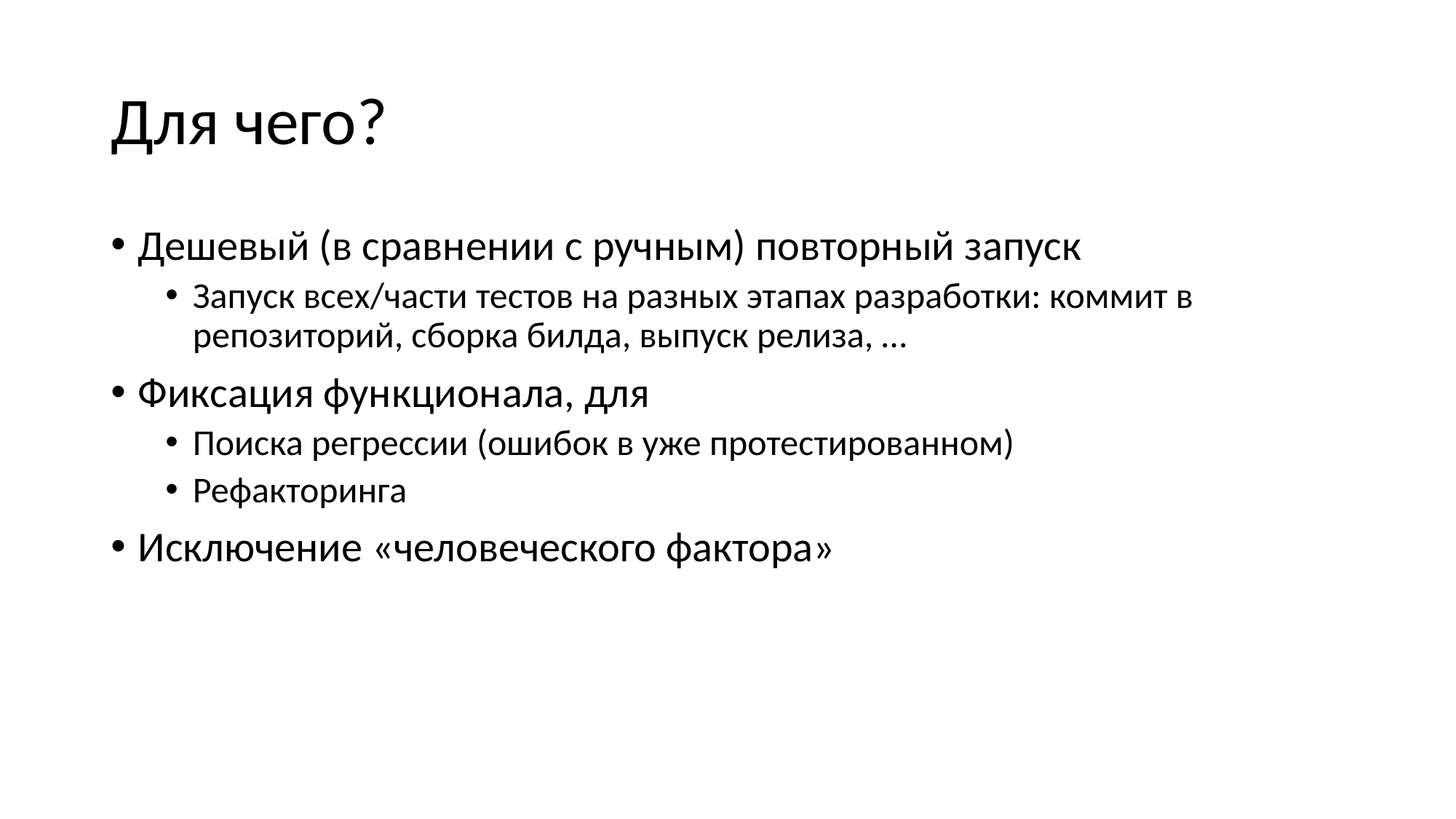

# Для чего?
Дешевый (в сравнении с ручным) повторный запуск
Запуск всех/части тестов на разных этапах разработки: коммит в репозиторий, сборка билда, выпуск релиза, …
Фиксация функционала, для
Поиска регрессии (ошибок в уже протестированном)
Рефакторинга
Исключение «человеческого фактора»